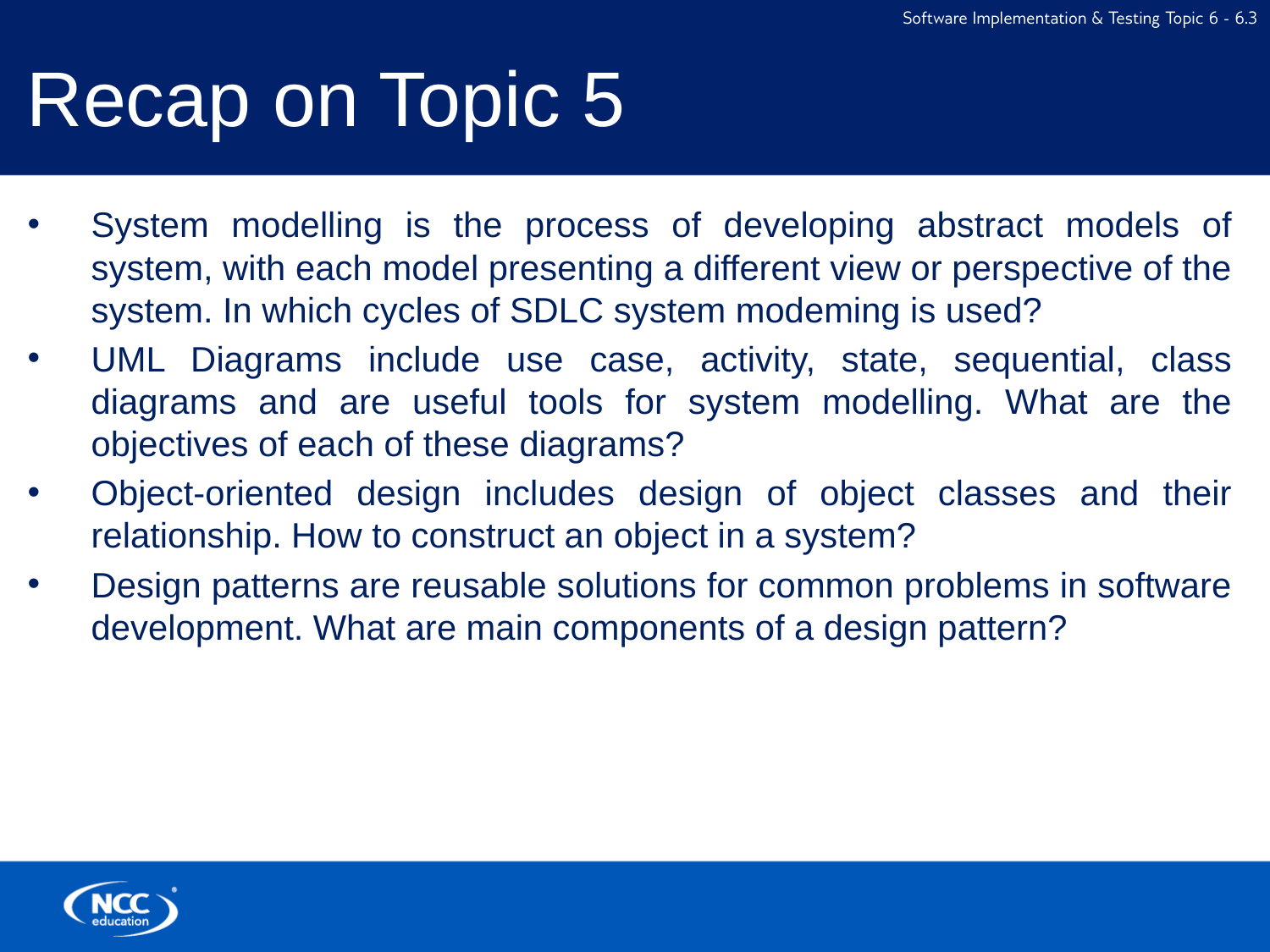

# Recap on Topic 5
System modelling is the process of developing abstract models of system, with each model presenting a different view or perspective of the system. In which cycles of SDLC system modeming is used?
UML Diagrams include use case, activity, state, sequential, class diagrams and are useful tools for system modelling. What are the objectives of each of these diagrams?
Object-oriented design includes design of object classes and their relationship. How to construct an object in a system?
Design patterns are reusable solutions for common problems in software development. What are main components of a design pattern?